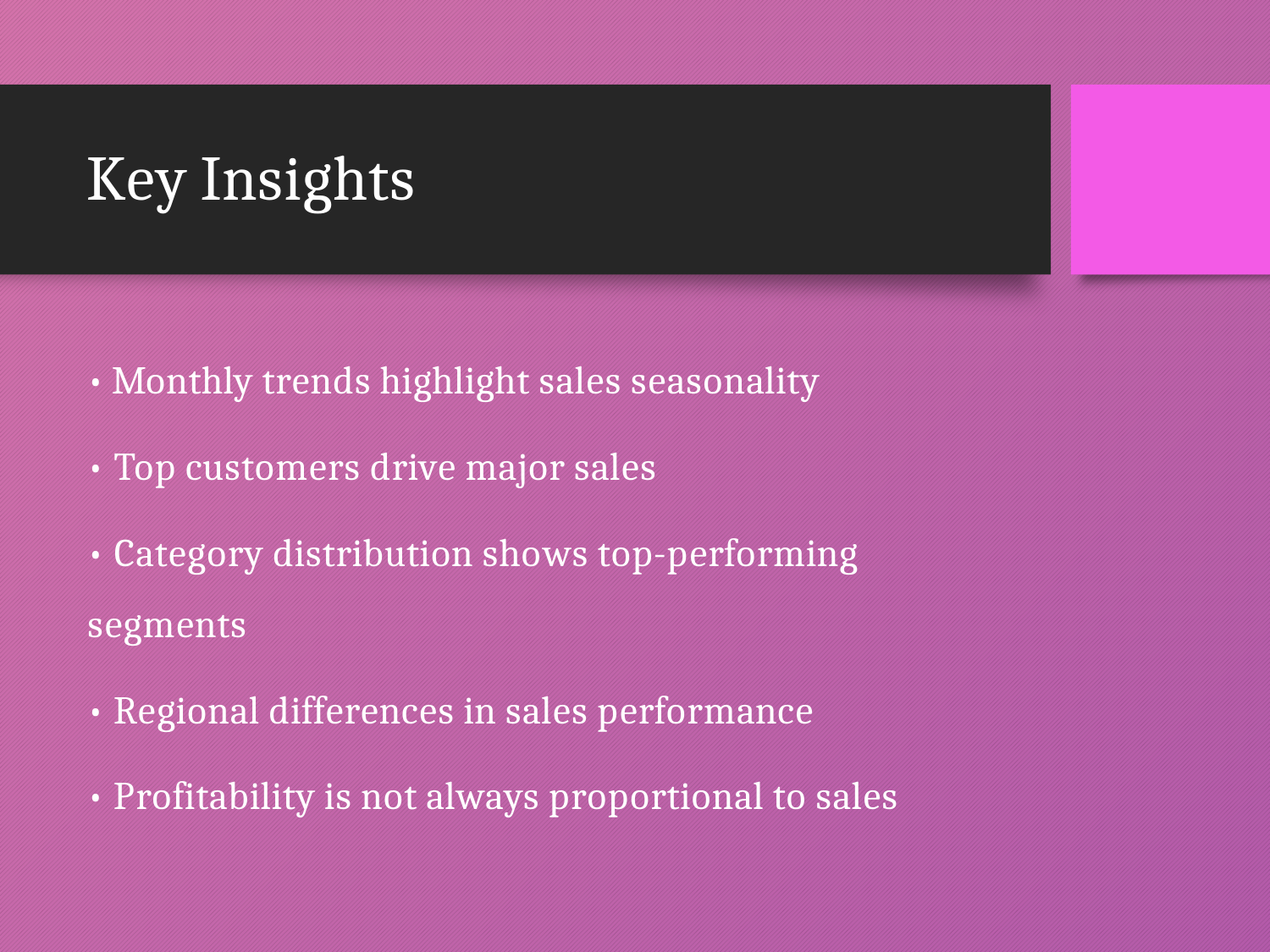

# Key Insights
• Monthly trends highlight sales seasonality
• Top customers drive major sales
• Category distribution shows top-performing segments
• Regional differences in sales performance
• Profitability is not always proportional to sales